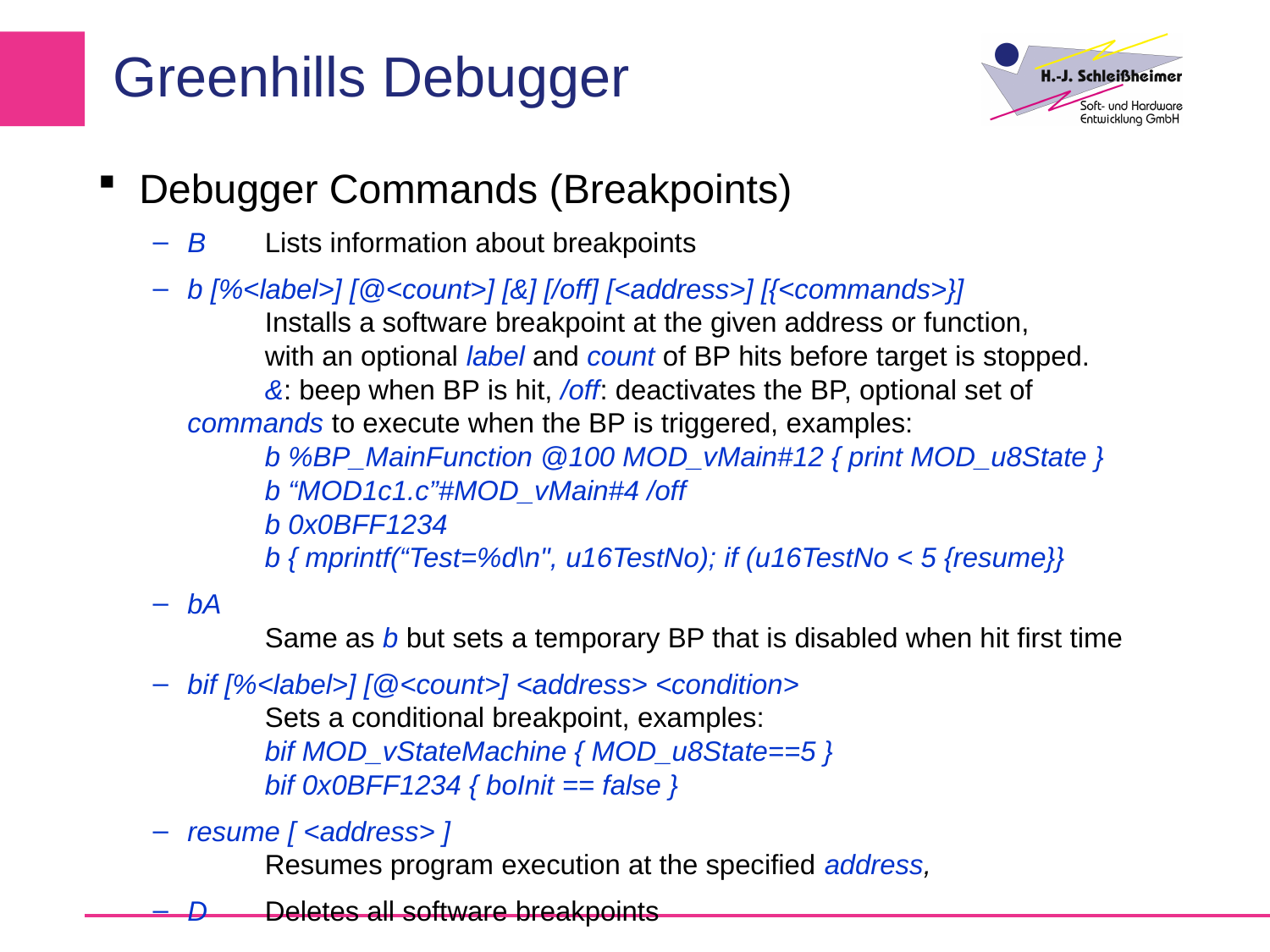

# Greenhills Debugger
Debugger Commands (Breakpoints)
B	Lists information about breakpoints
b [%<label>] [@<count>] [&] [/off] [<address>] [{<commands>}]
	Installs a software breakpoint at the given address or function,
	with an optional label and count of BP hits before target is stopped.
	&: beep when BP is hit, /off: deactivates the BP, optional set of 	commands to execute when the BP is triggered, examples:
	b %BP_MainFunction @100 MOD_vMain#12 { print MOD_u8State }
	b “MOD1c1.c”#MOD_vMain#4 /off
	b 0x0BFF1234
	b { mprintf(“Test=%d\n", u16TestNo); if (u16TestNo < 5 {resume}}
bA
	Same as b but sets a temporary BP that is disabled when hit first time
bif [%<label>] [@<count>] <address> <condition>
	Sets a conditional breakpoint, examples:
	bif MOD_vStateMachine { MOD_u8State==5 }
	bif 0x0BFF1234 { boInit == false }
resume [ <address> ]
	Resumes program execution at the specified address,
D	Deletes all software breakpoints